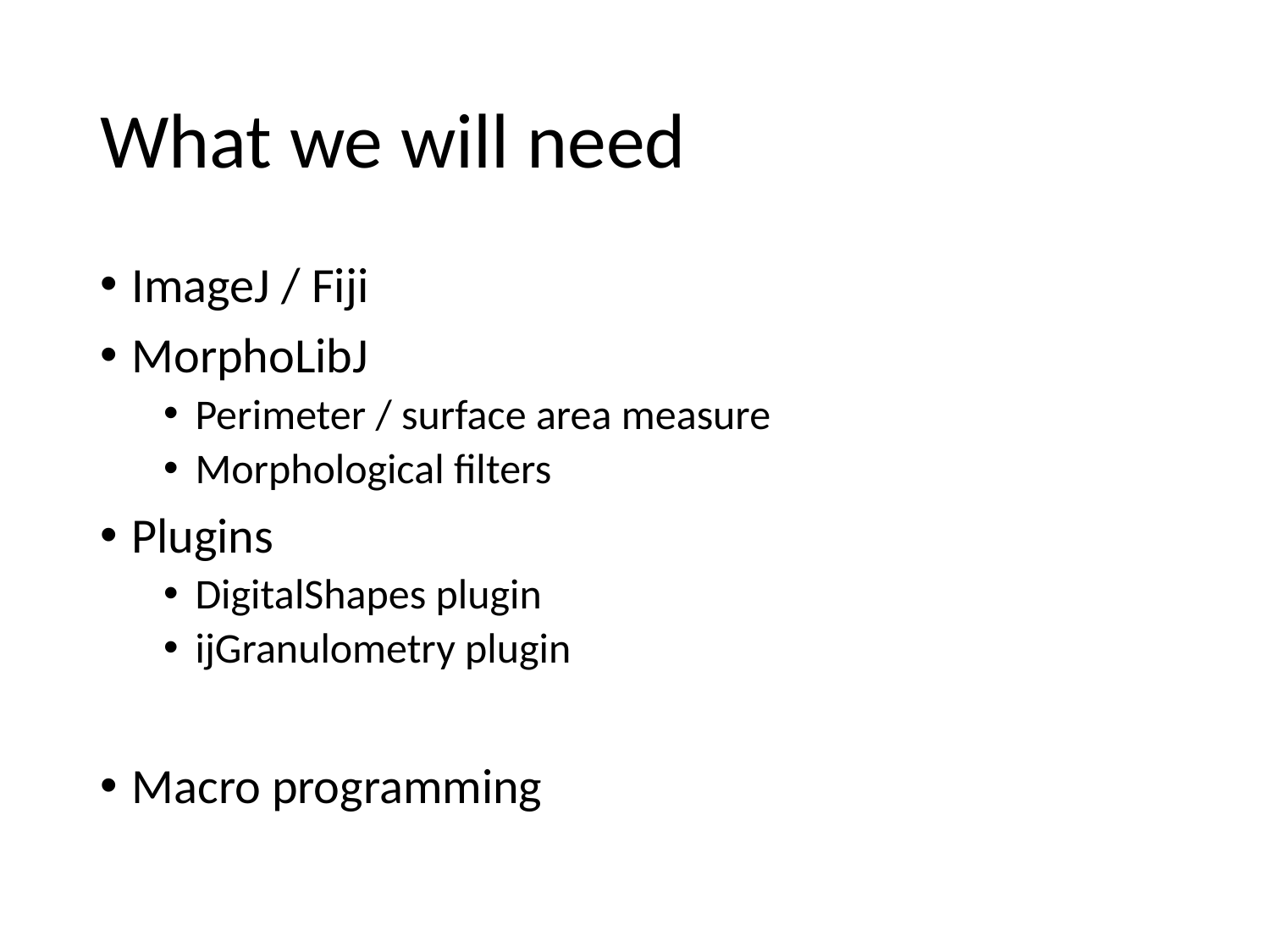

# What we will need
ImageJ / Fiji
MorphoLibJ
Perimeter / surface area measure
Morphological filters
Plugins
DigitalShapes plugin
ijGranulometry plugin

Macro programming